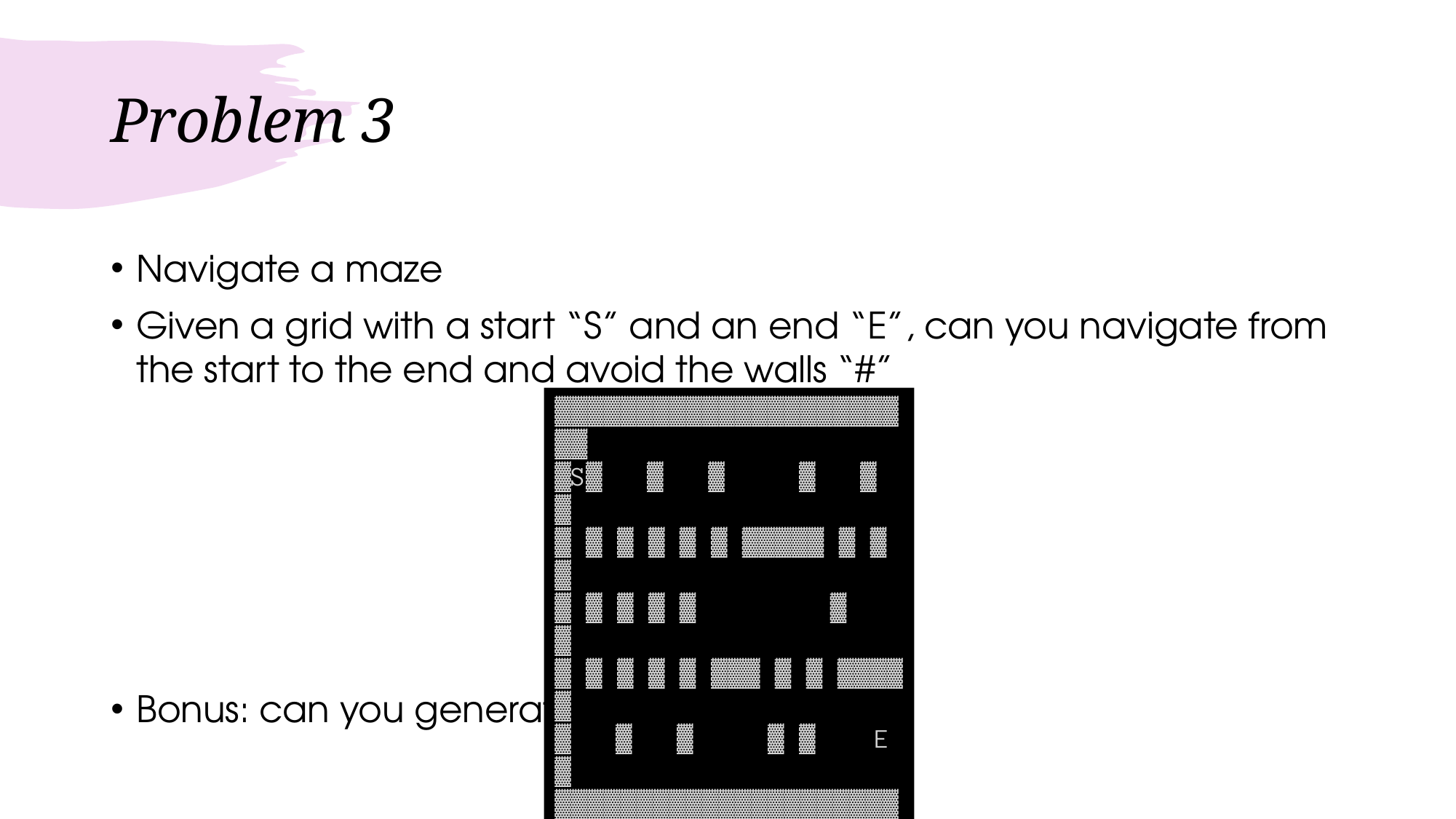

# Problem 3
Navigate a maze
Given a grid with a start “S” and an end “E”, can you navigate from the start to the end and avoid the walls “#”

Bonus: can you generate the path?
▓▓▓▓▓▓▓▓▓▓▓▓▓▓▓▓▓▓▓▓▓▓▓
▓S▓   ▓   ▓     ▓   ▓ ▓
▓ ▓ ▓ ▓ ▓ ▓ ▓▓▓▓▓ ▓ ▓ ▓
▓ ▓ ▓ ▓ ▓         ▓   ▓
▓ ▓ ▓ ▓ ▓ ▓▓▓ ▓ ▓ ▓▓▓▓▓
▓   ▓   ▓     ▓ ▓    E▓
▓▓▓▓▓▓▓▓▓▓▓▓▓▓▓▓▓▓▓▓▓▓▓